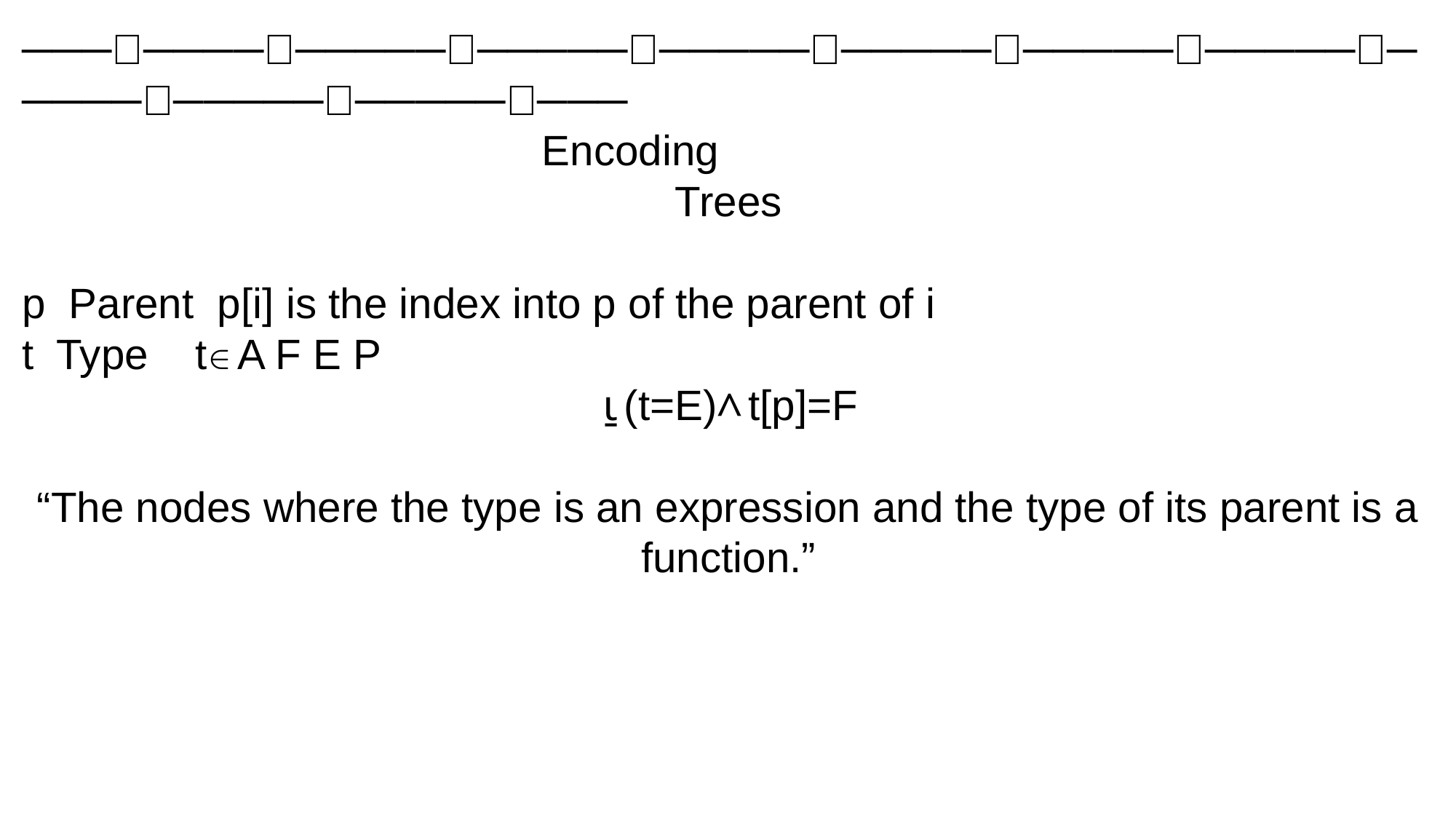

───􀓢────􀓢─────􀓢─────􀓢─────􀓢─────􀓢─────􀓢─────􀓥─────􀓢─────􀓢─────􀓢───
                                            Encoding
Trees

p  Parent  p[i] is the index into p of the parent of i
t  Type    t∊A F E P
⍸(t=E)∧t[p]=F

“The nodes where the type is an expression and the type of its parent is a function.”